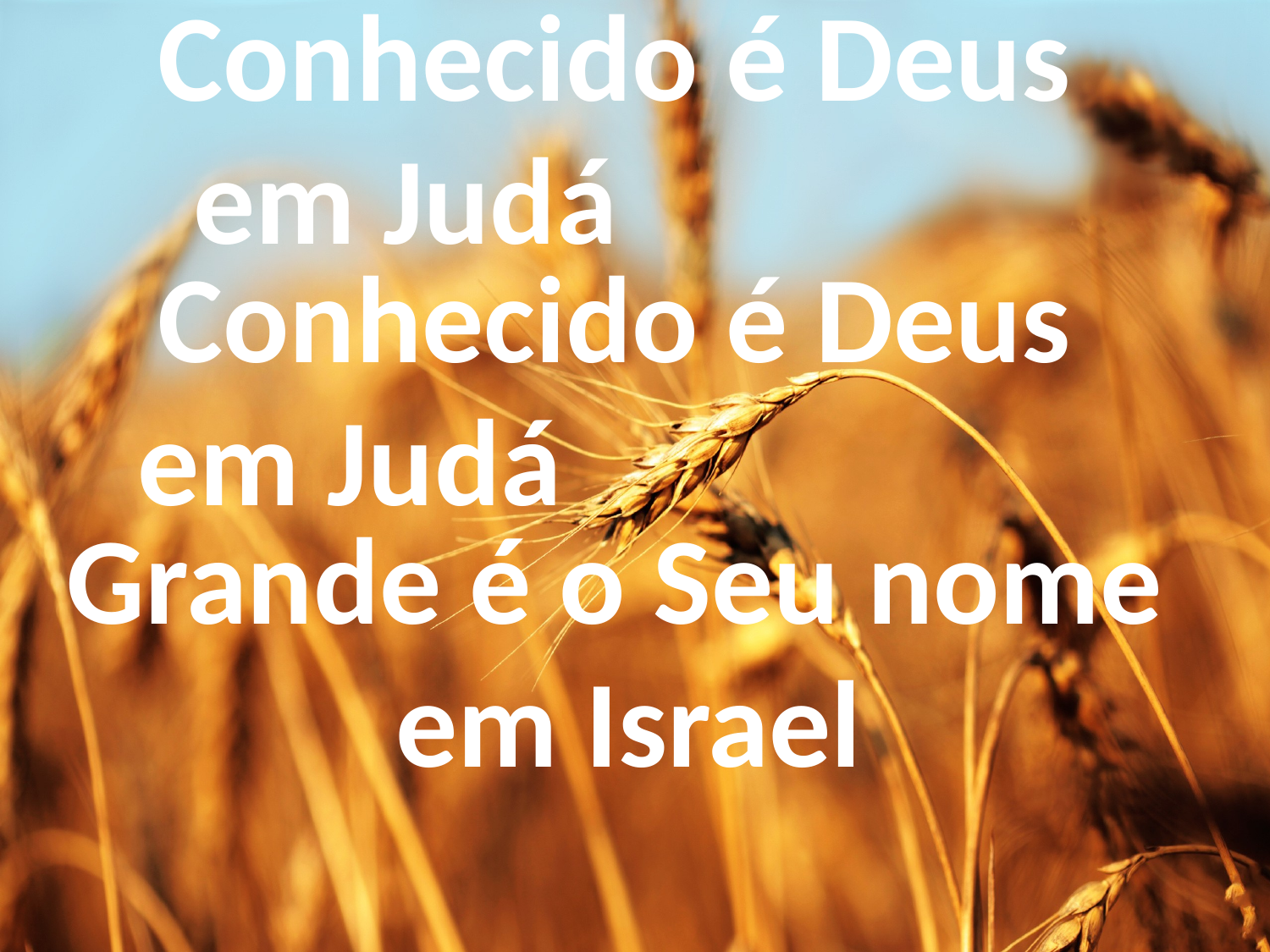

Conhecido é Deus
em Judá                 Conhecido é Deus
em Judá                     Grande é o Seu nome
em Israel